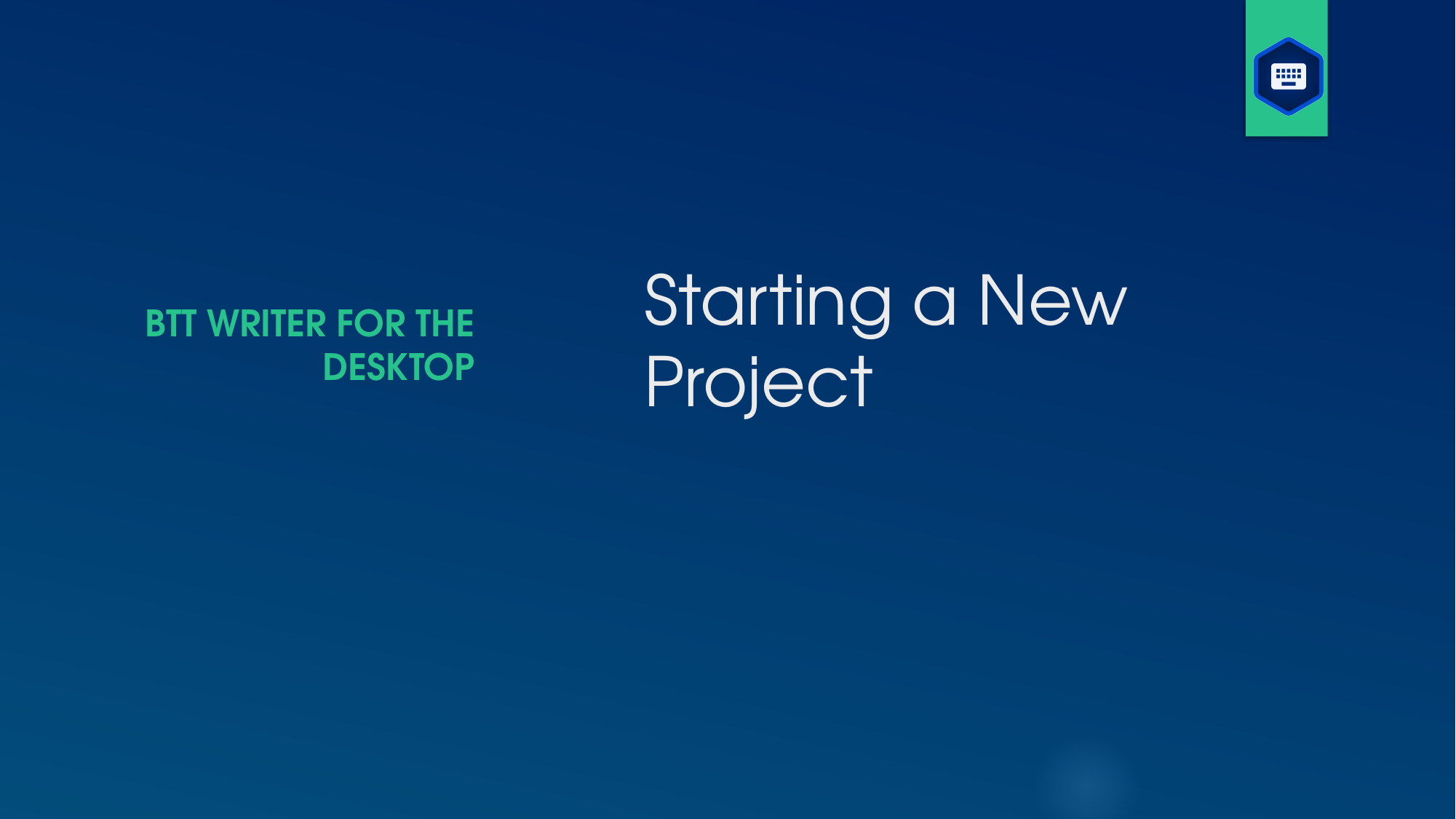

# Starting a New Project
BTT Writer for the Desktop